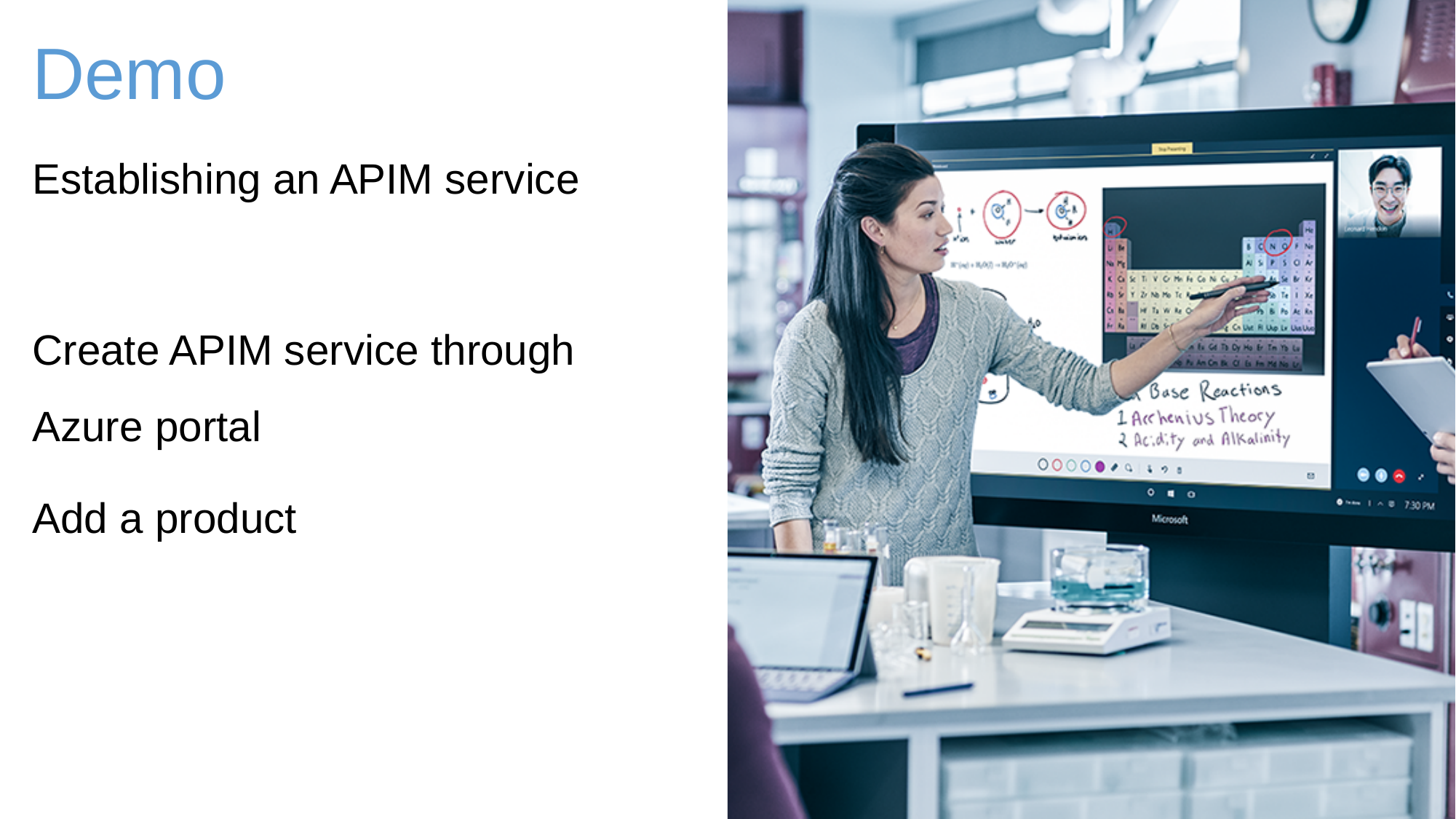

Establishing an APIM service
Create APIM service through Azure portal
Add a product